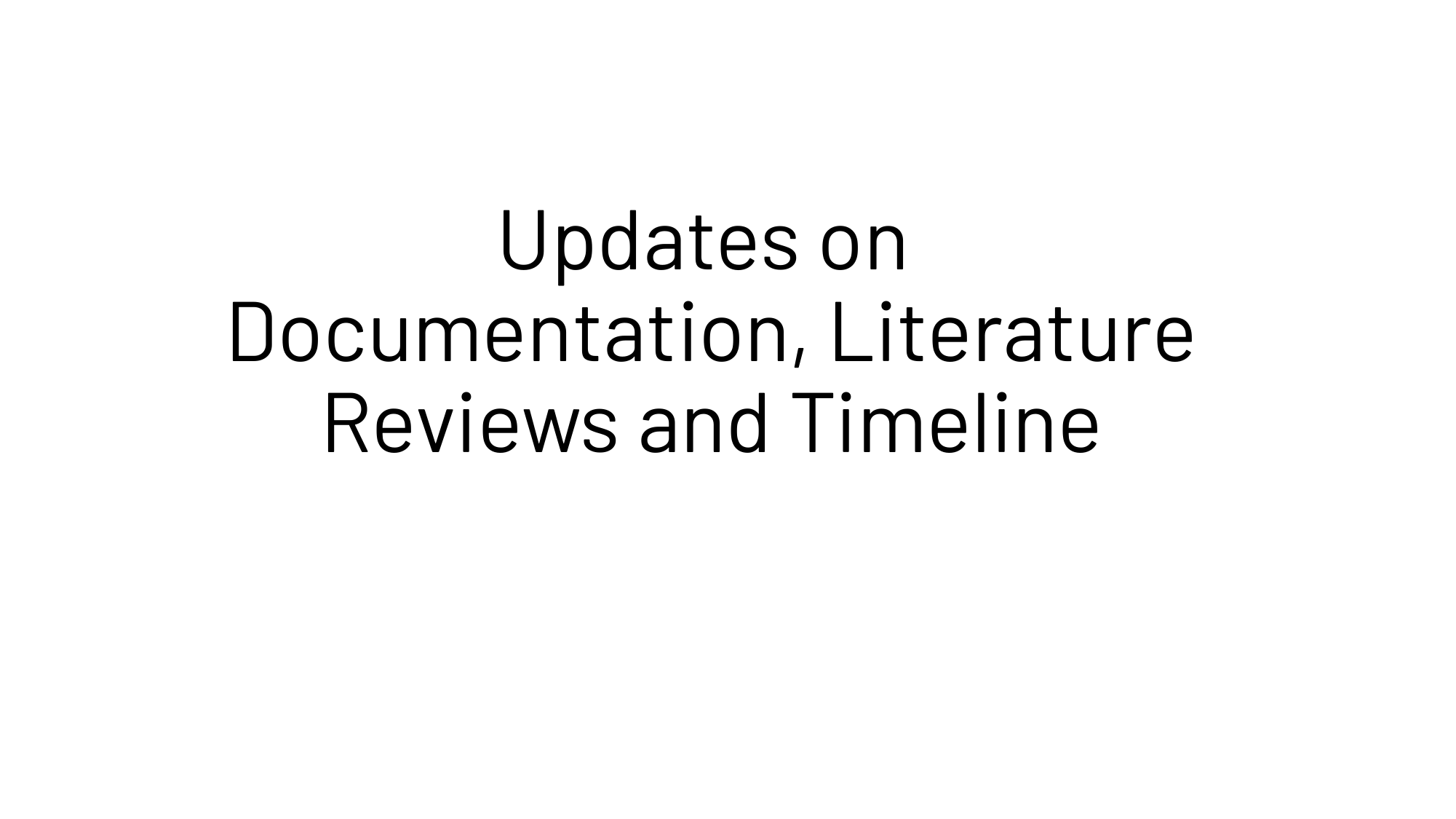

# Updates on Documentation, Literature Reviews and Timeline